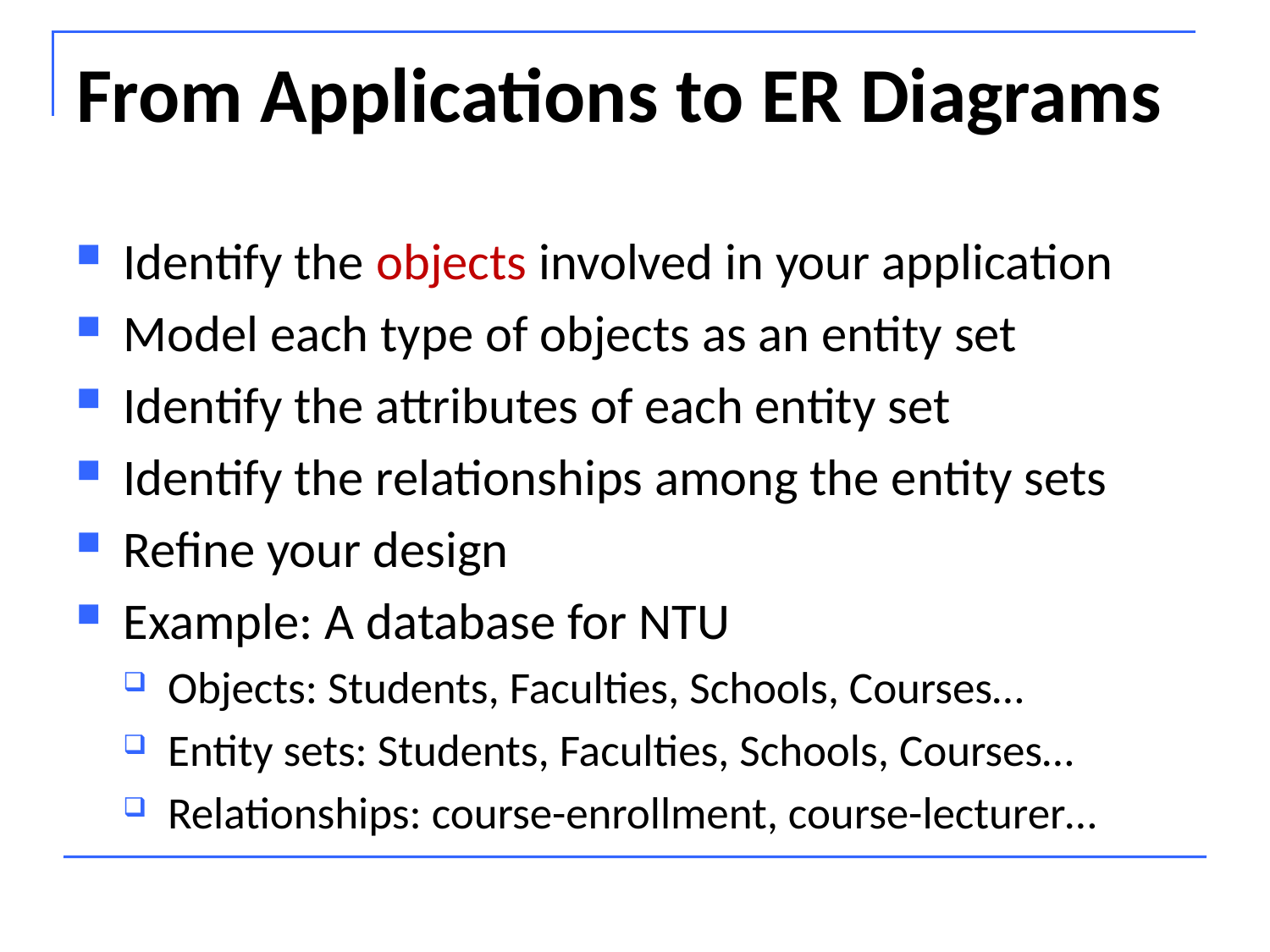

# From Applications to ER Diagrams
Identify the objects involved in your application
Model each type of objects as an entity set
Identify the attributes of each entity set
Identify the relationships among the entity sets
Refine your design
Example: A database for NTU
Objects: Students, Faculties, Schools, Courses…
Entity sets: Students, Faculties, Schools, Courses…
Relationships: course-enrollment, course-lecturer…